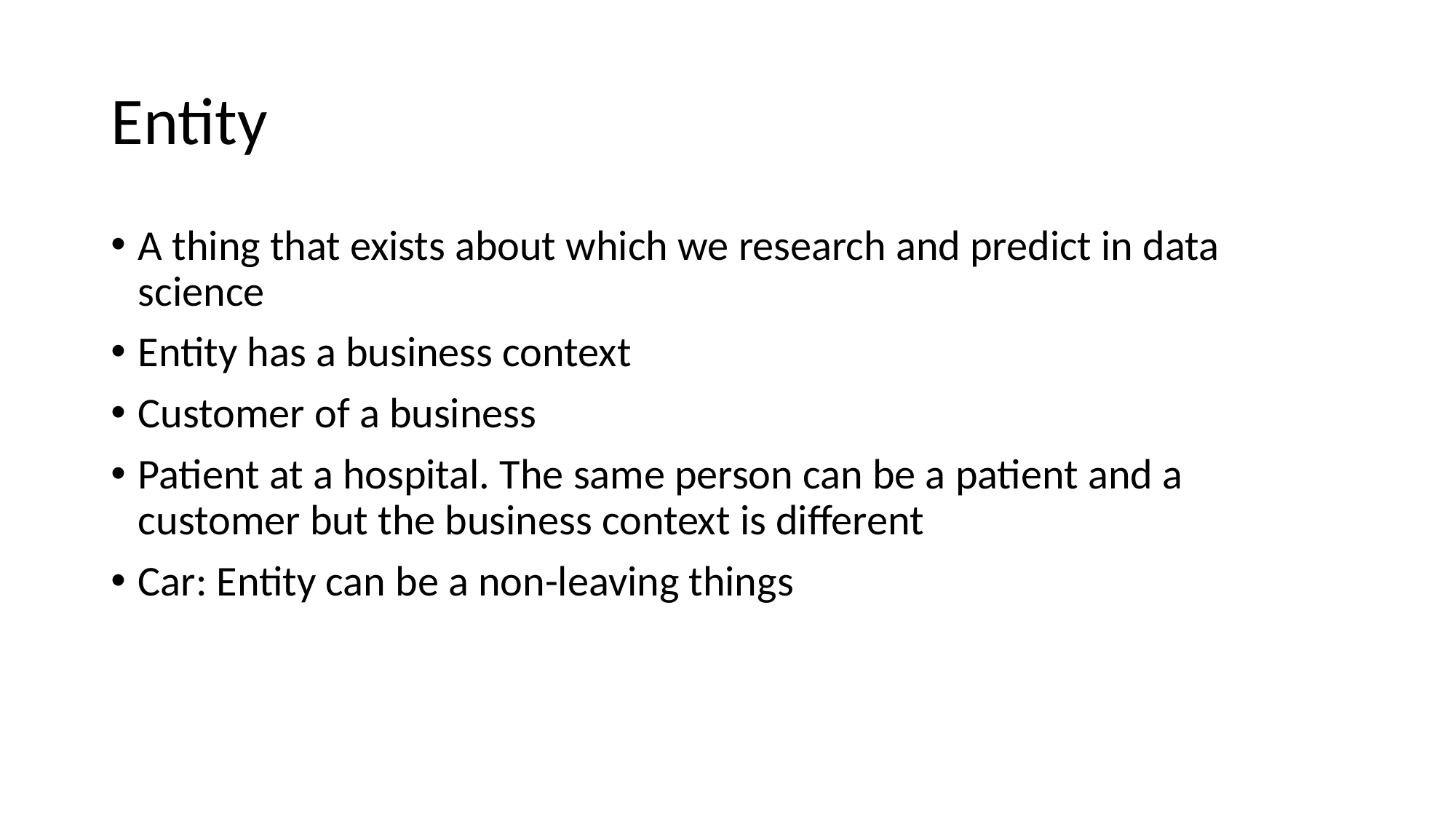

# Entity
A thing that exists about which we research and predict in data science
Entity has a business context
Customer of a business
Patient at a hospital. The same person can be a patient and a customer but the business context is different
Car: Entity can be a non-leaving things